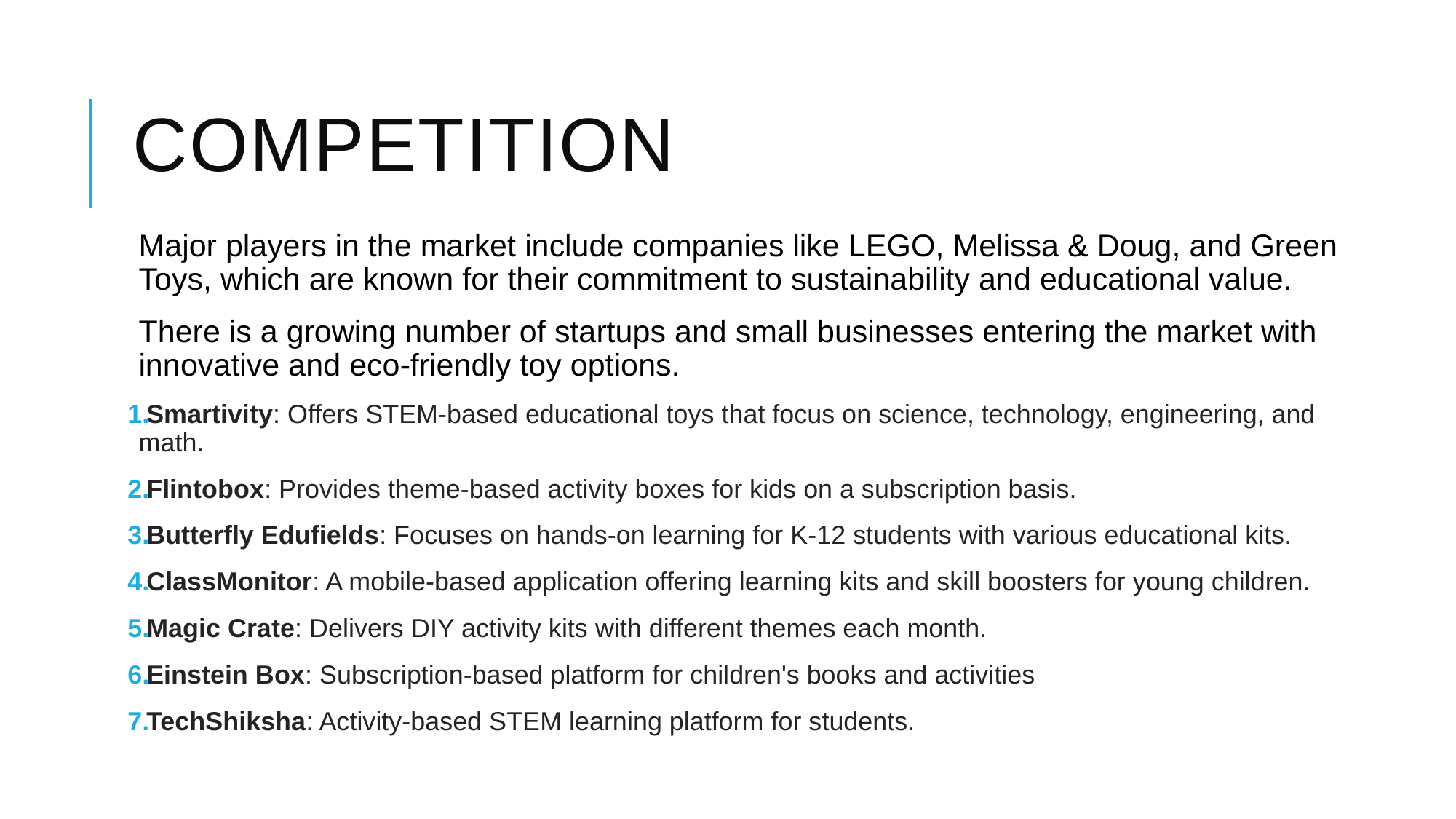

# Competition
Major players in the market include companies like LEGO, Melissa & Doug, and Green Toys, which are known for their commitment to sustainability and educational value.​
There is a growing number of startups and small businesses entering the market with innovative and eco-friendly toy options.
Smartivity: Offers STEM-based educational toys that focus on science, technology, engineering, and math.
Flintobox: Provides theme-based activity boxes for kids on a subscription basis.
Butterfly Edufields: Focuses on hands-on learning for K-12 students with various educational kits.
ClassMonitor: A mobile-based application offering learning kits and skill boosters for young children.
Magic Crate: Delivers DIY activity kits with different themes each month.
Einstein Box: Subscription-based platform for children's books and activities
TechShiksha: Activity-based STEM learning platform for students.